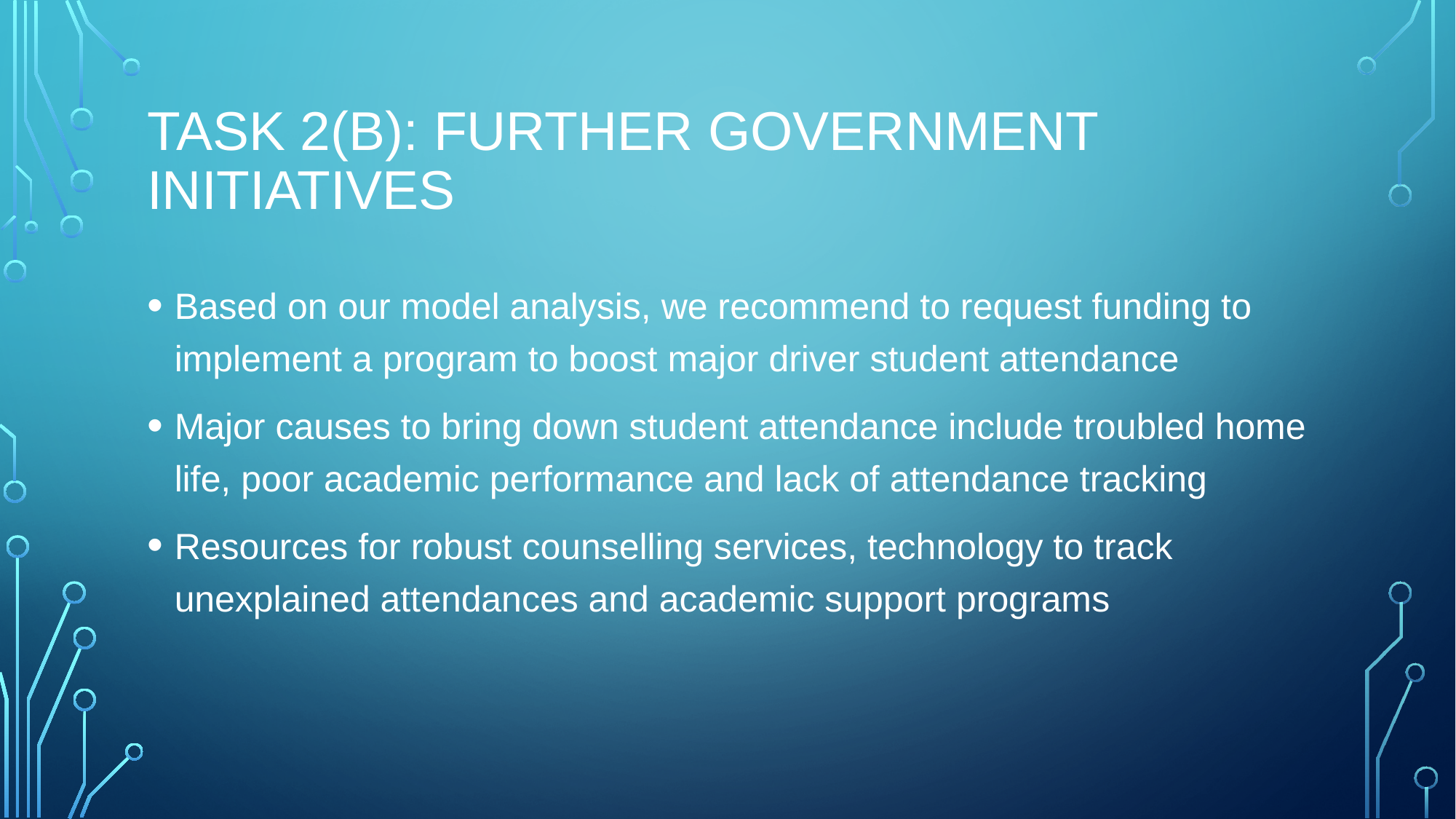

# Task 2(b): further government initiatives
Based on our model analysis, we recommend to request funding to implement a program to boost major driver student attendance
Major causes to bring down student attendance include troubled home life, poor academic performance and lack of attendance tracking
Resources for robust counselling services, technology to track unexplained attendances and academic support programs